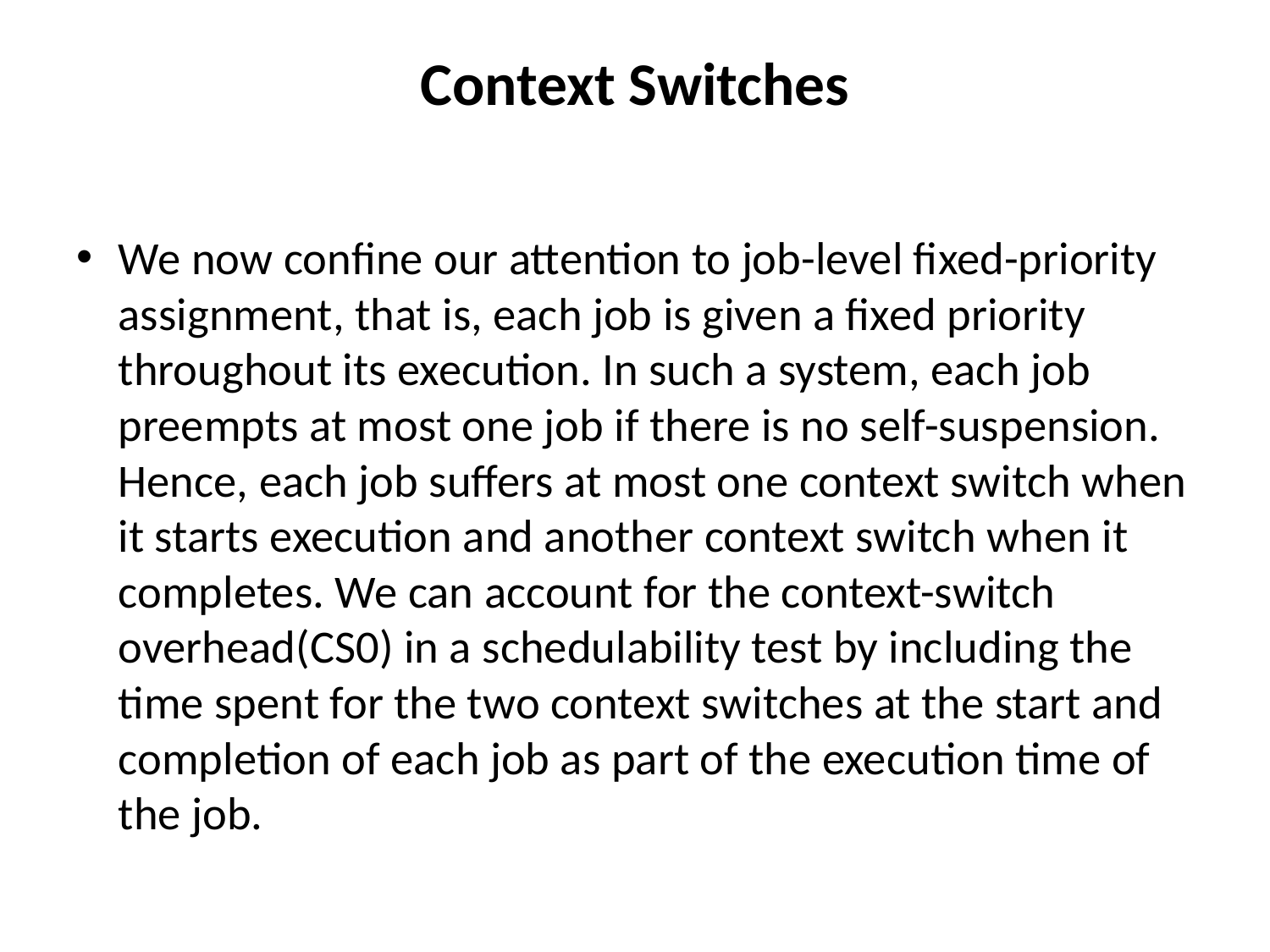

# Context Switches
We now confine our attention to job-level fixed-priority assignment, that is, each job is given a fixed priority throughout its execution. In such a system, each job preempts at most one job if there is no self-suspension. Hence, each job suffers at most one context switch when it starts execution and another context switch when it completes. We can account for the context-switch overhead(CS0) in a schedulability test by including the time spent for the two context switches at the start and completion of each job as part of the execution time of the job.